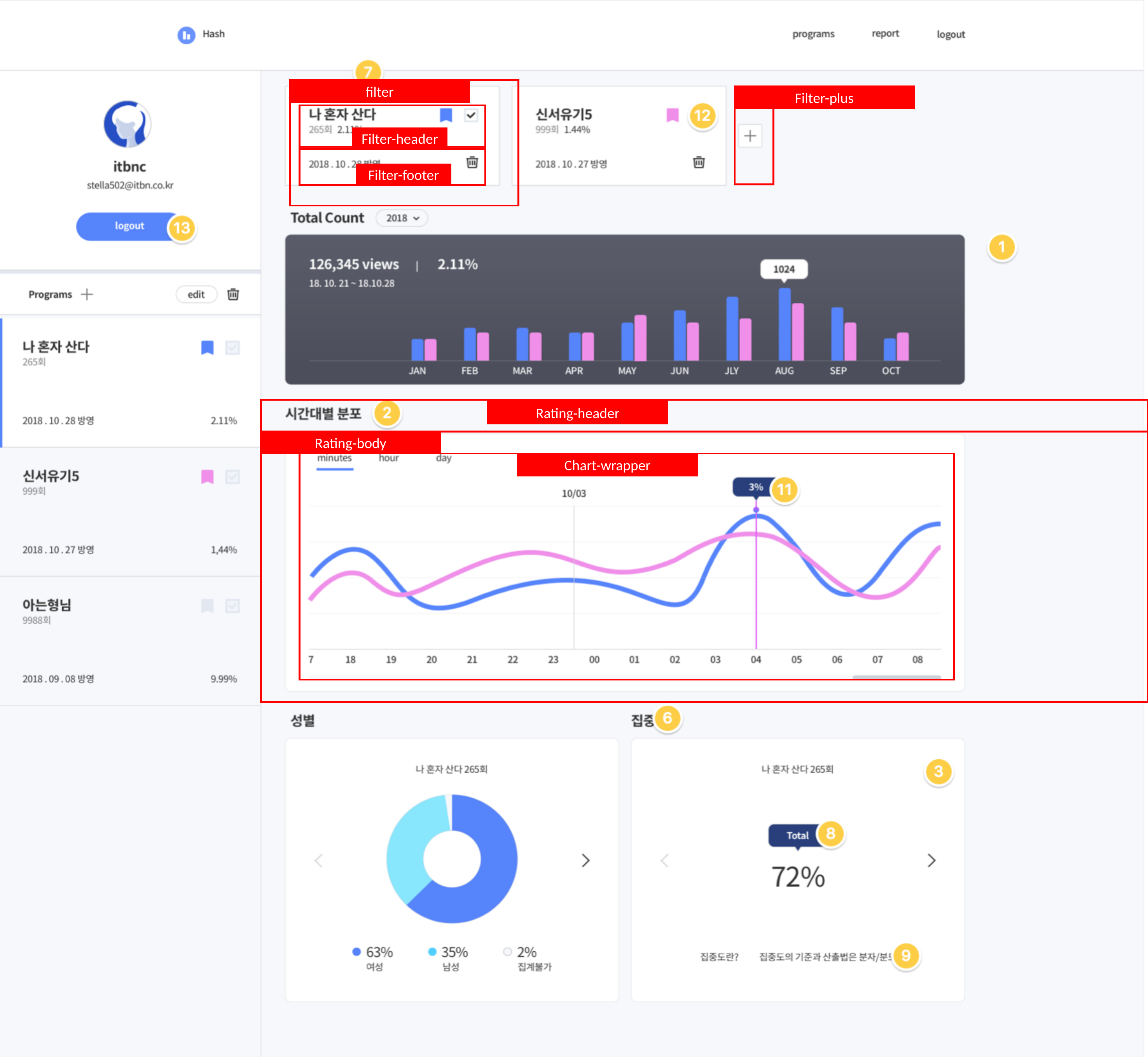

filter

Filter-plus

Filter-header

Filter-footer

Rating-header
Rating-body

Chart-wrapper